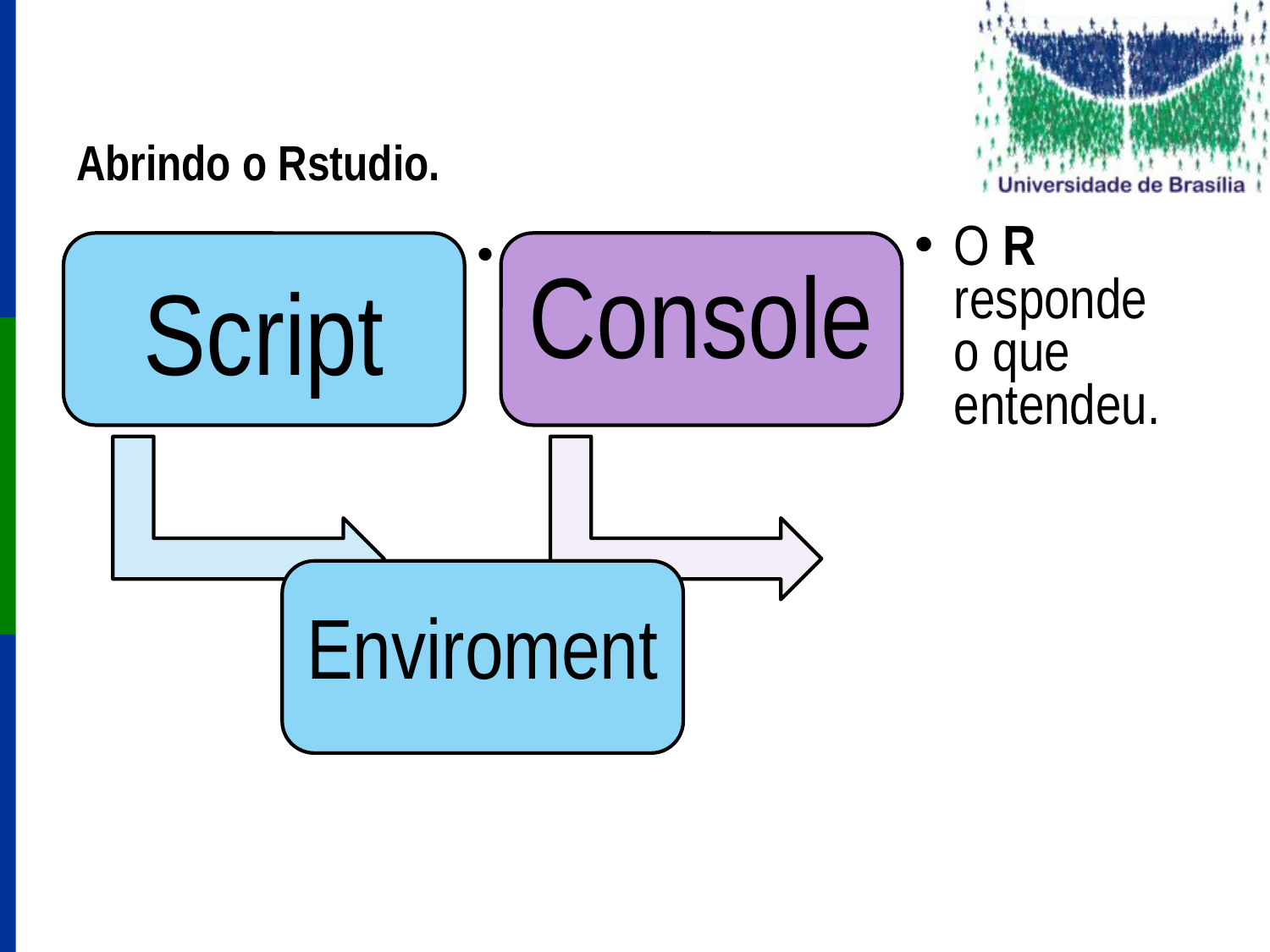

# Abrindo o Rstudio.
Script
O usuário escreve o que ele quer fazer.
Console
O R responde o que entendeu.
Enviroment